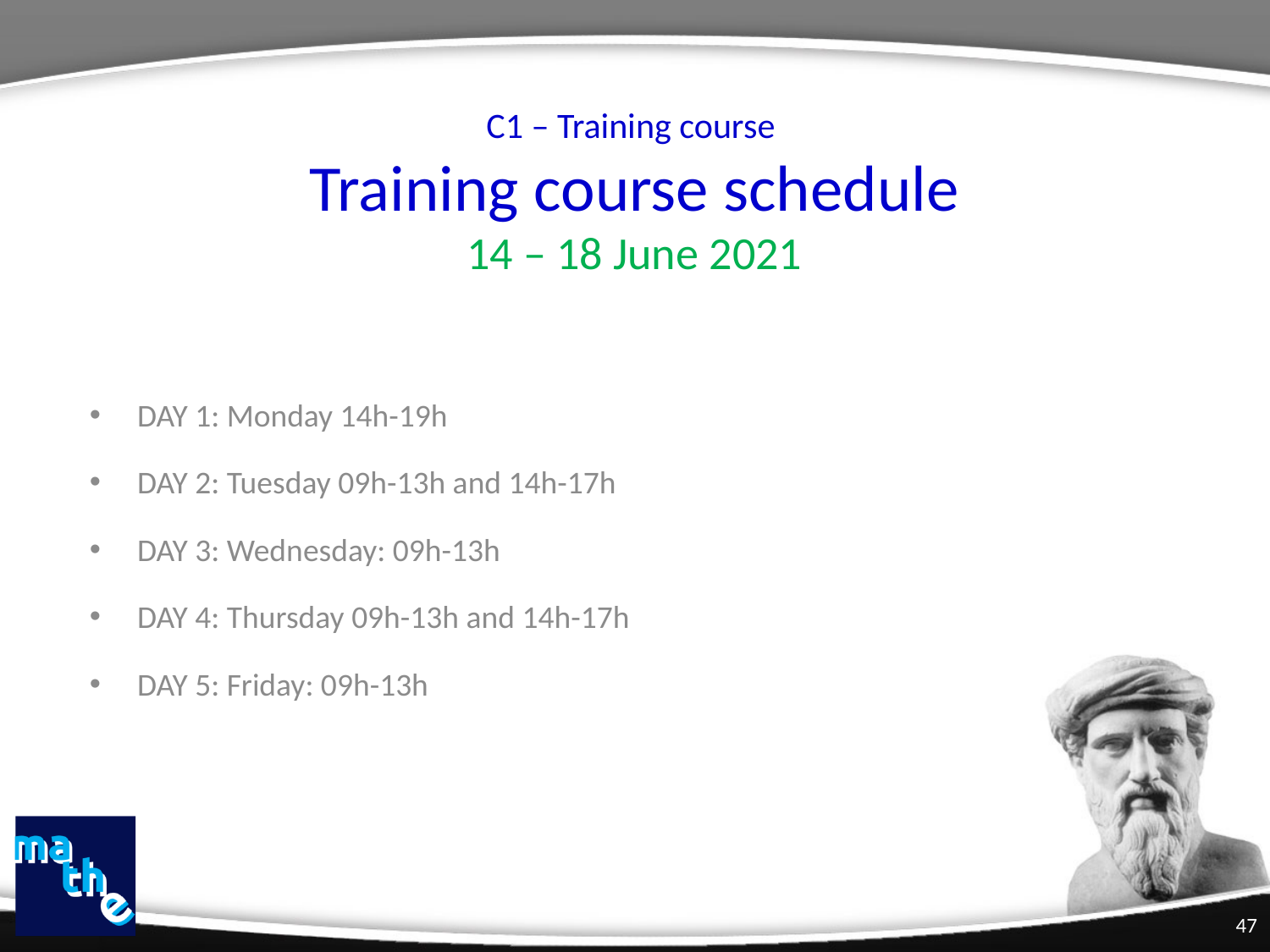

# C1 – Training course Training course schedule 14 – 18 June 2021
DAY 1: Monday 14h-19h
DAY 2: Tuesday 09h-13h and 14h-17h
DAY 3: Wednesday: 09h-13h
DAY 4: Thursday 09h-13h and 14h-17h
DAY 5: Friday: 09h-13h